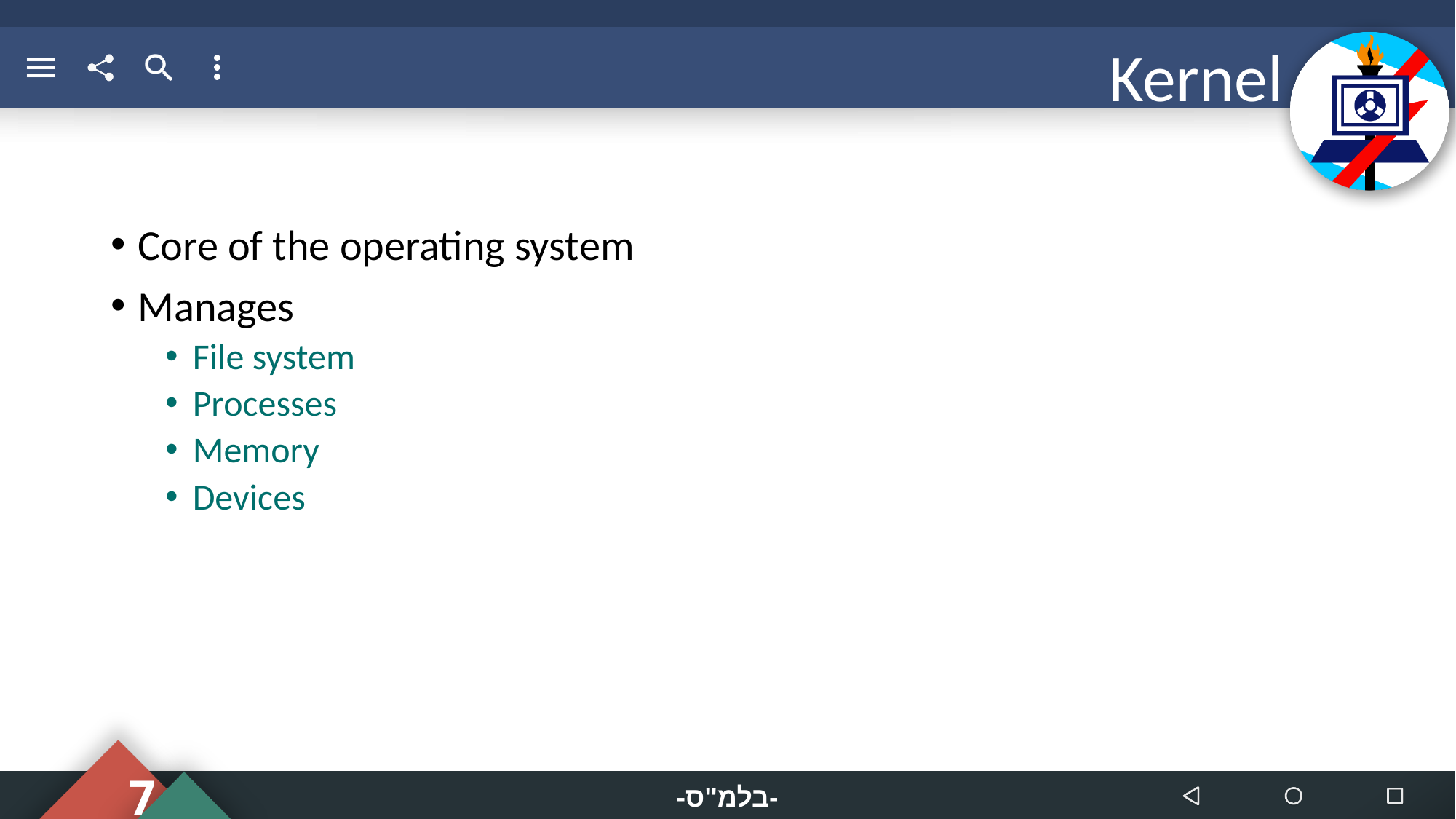

# Kernel
Core of the operating system
Manages
File system
Processes
Memory
Devices